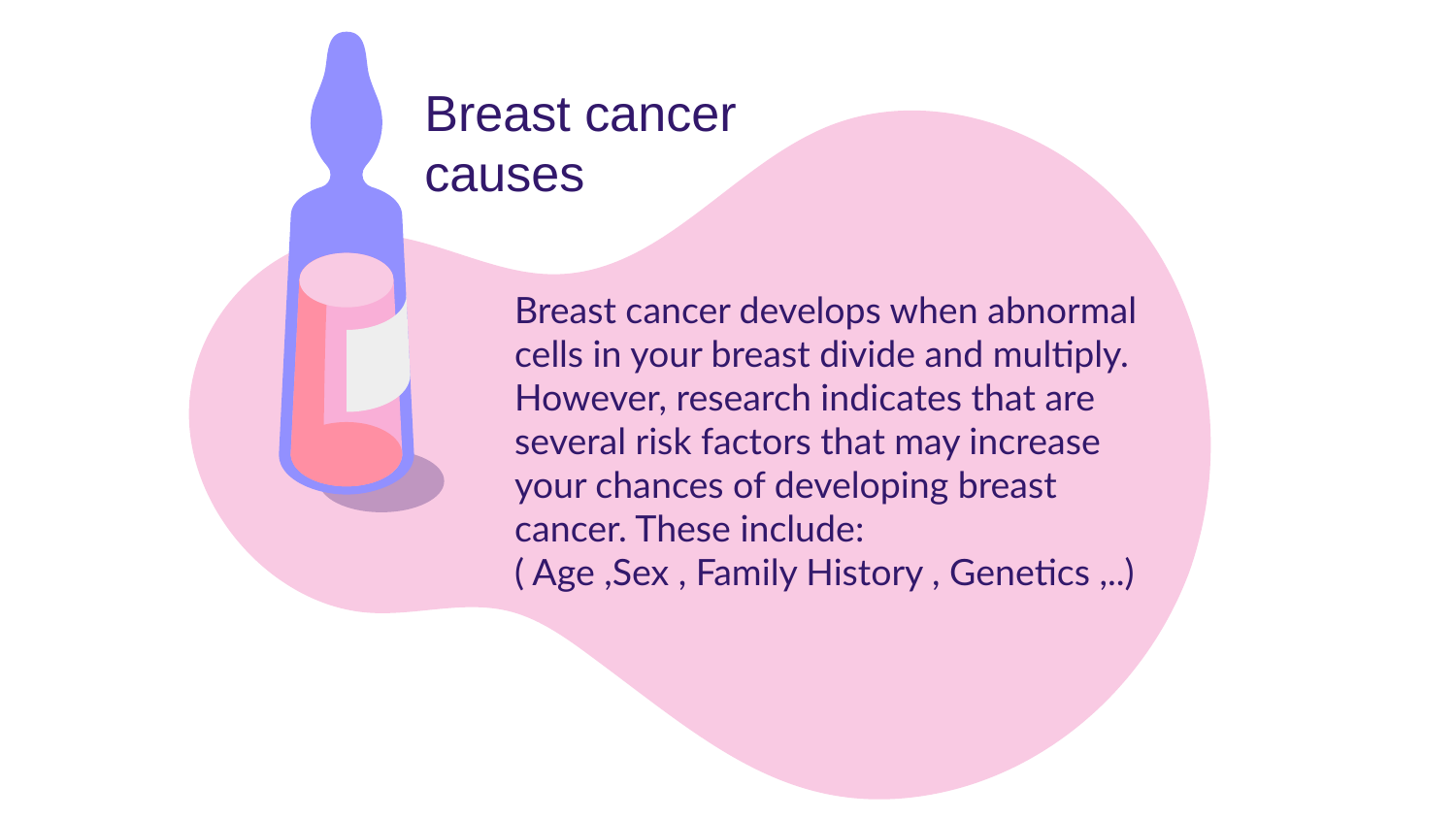

# Breast cancer  causes
Breast cancer develops when abnormal cells in your breast divide and multiply.
However, research indicates that are several risk factors that may increase your chances of developing breast cancer. These include:
( Age ,Sex , Family History , Genetics ,..)